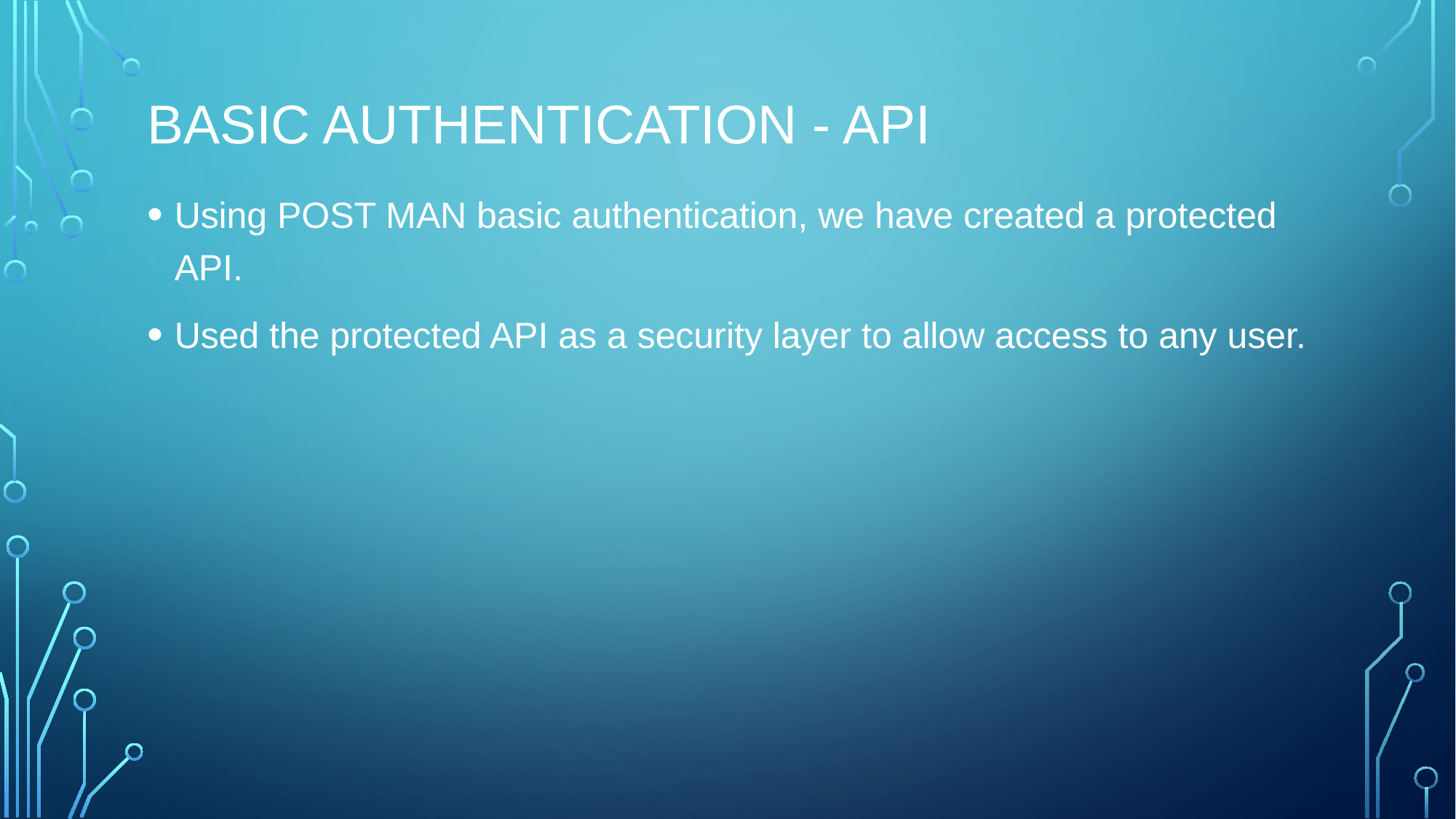

# BASIC AuthENTICATION - API
Using POST MAN basic authentication, we have created a protected API.
Used the protected API as a security layer to allow access to any user.